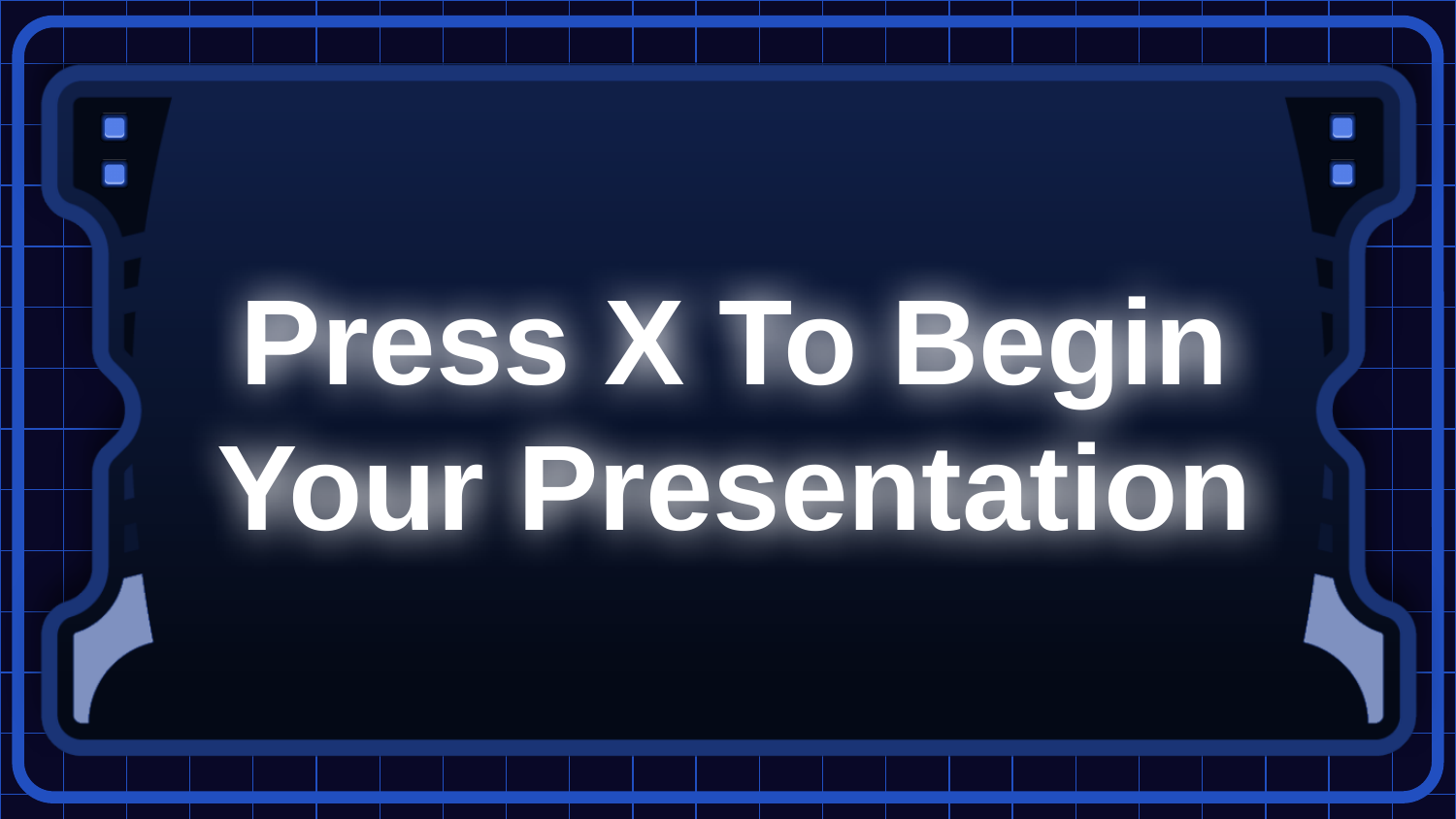

# Press X To Begin Your Presentation